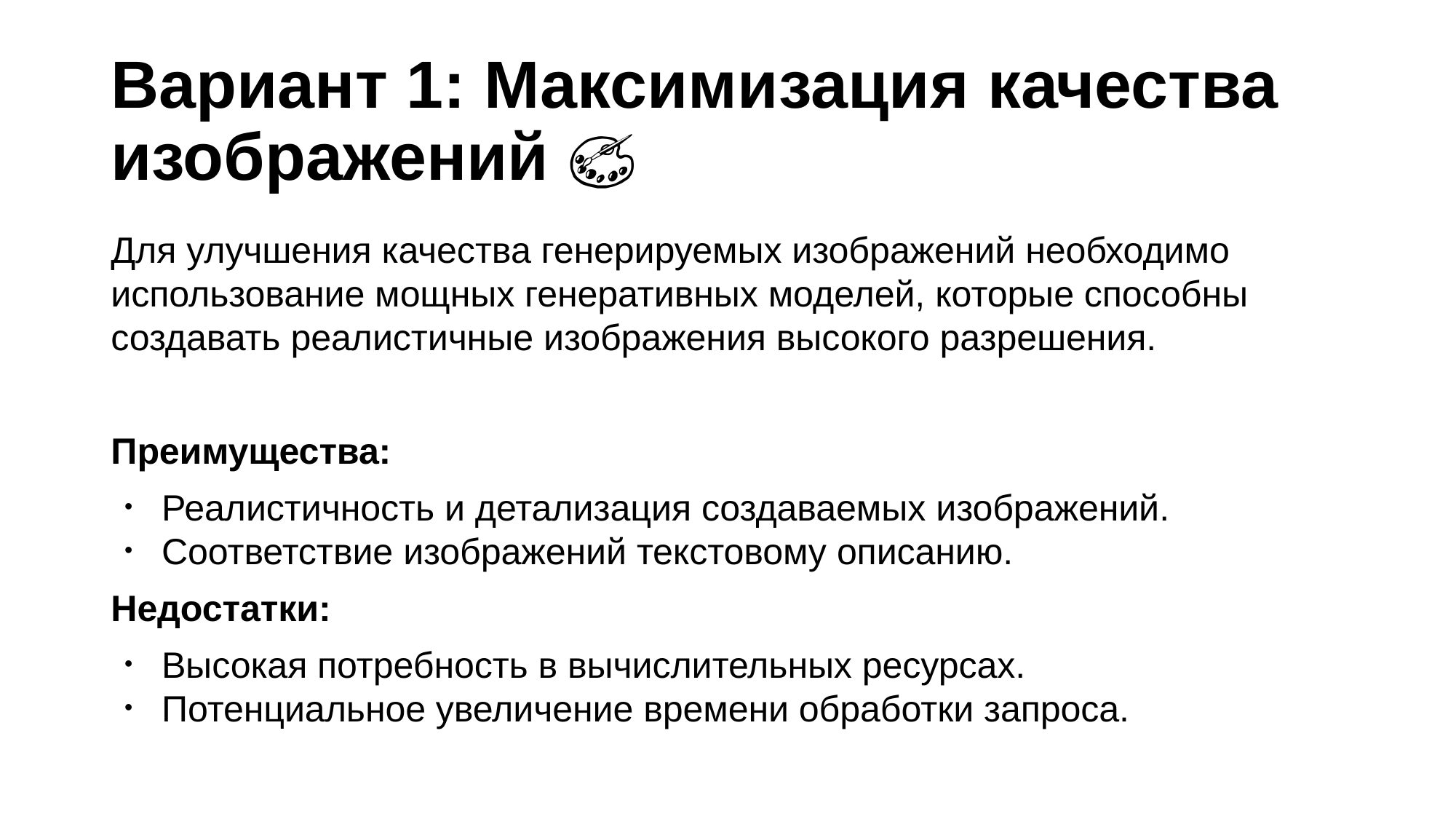

# Вариант 1: Максимизация качества изображений 🎨
Для улучшения качества генерируемых изображений необходимо использование мощных генеративных моделей, которые способны создавать реалистичные изображения высокого разрешения.

Преимущества:
Реалистичность и детализация создаваемых изображений.
Соответствие изображений текстовому описанию.
Недостатки:
Высокая потребность в вычислительных ресурсах.
Потенциальное увеличение времени обработки запроса.